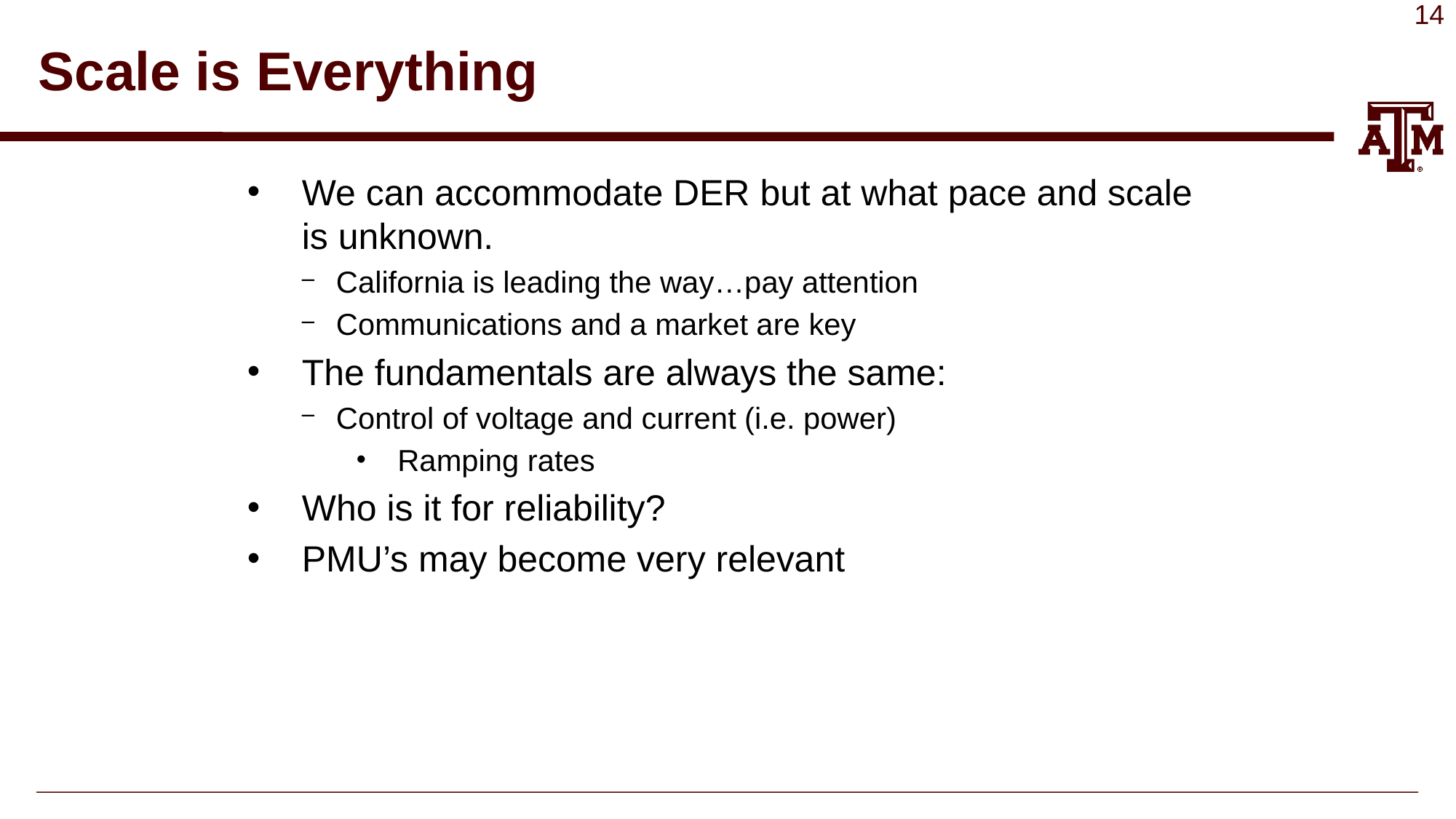

# Scale is Everything
We can accommodate DER but at what pace and scale is unknown.
California is leading the way…pay attention
Communications and a market are key
The fundamentals are always the same:
Control of voltage and current (i.e. power)
Ramping rates
Who is it for reliability?
PMU’s may become very relevant